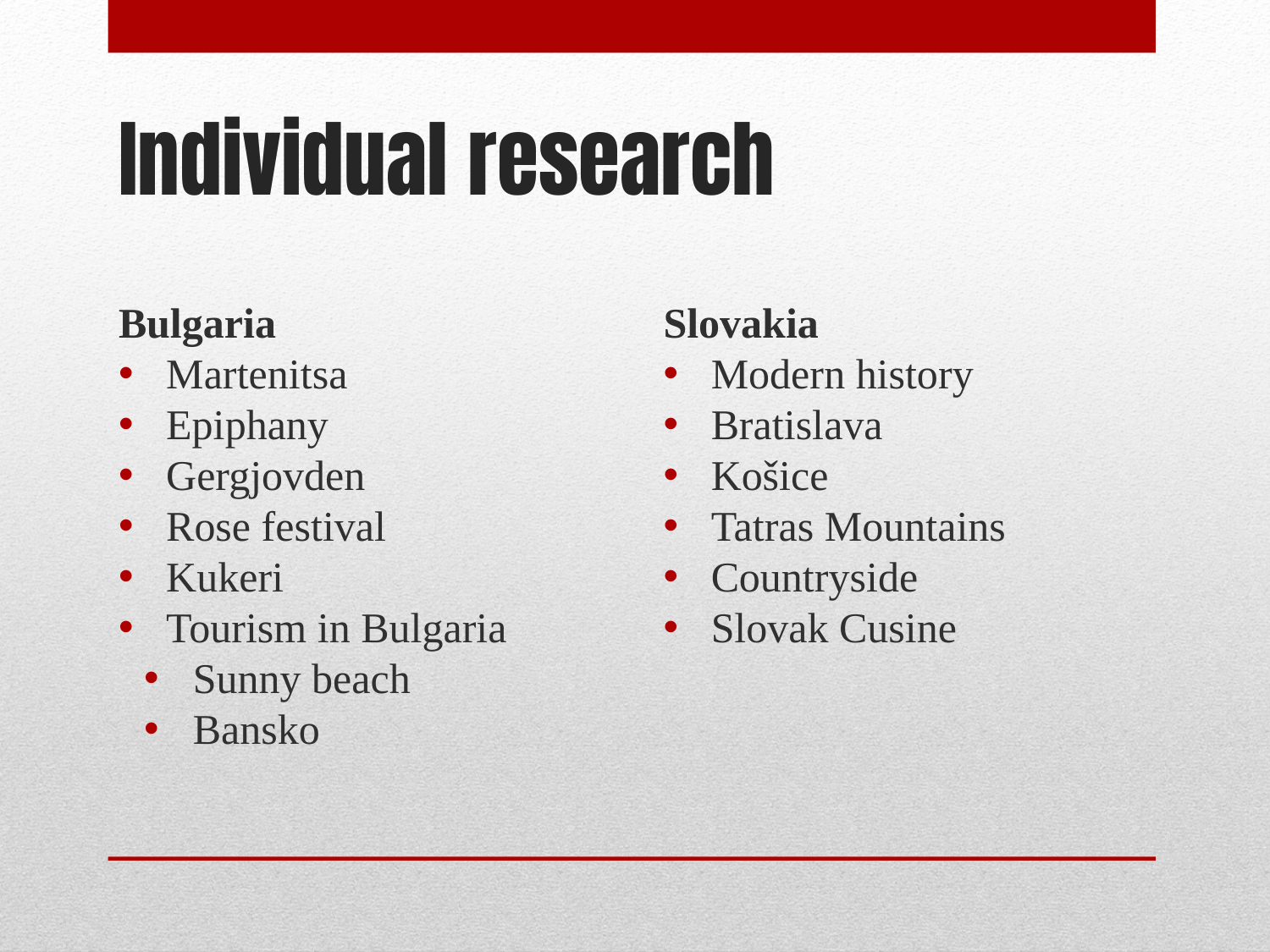

# Individual research
Bulgaria
Martenitsa
Epiphany
Gergjovden
Rose festival
Kukeri
Tourism in Bulgaria
Sunny beach
Bansko
Slovakia
Modern history
Bratislava
Košice
Tatras Mountains
Countryside
Slovak Cusine